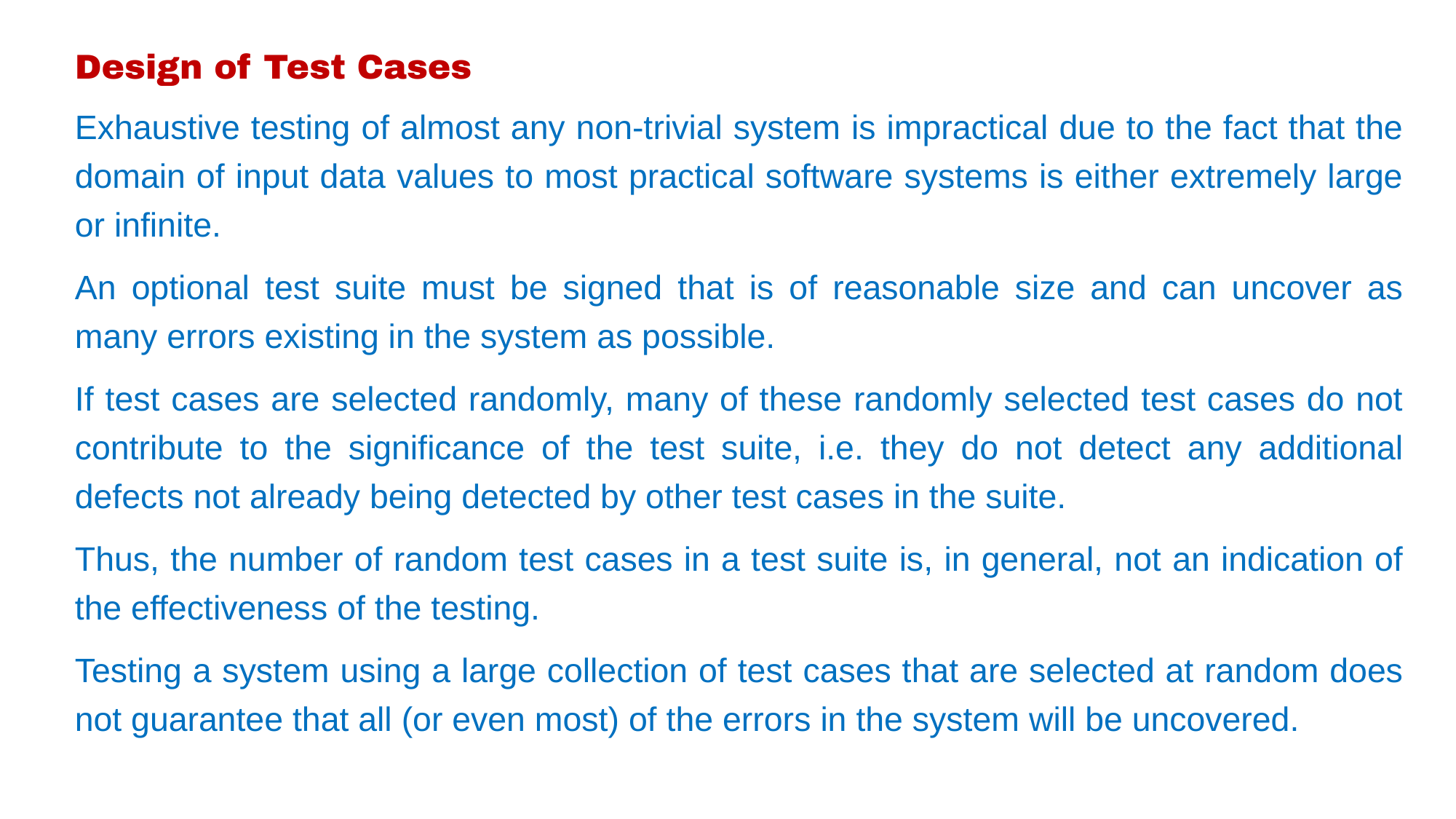

# Design of Test Cases
Exhaustive testing of almost any non-trivial system is impractical due to the fact that the domain of input data values to most practical software systems is either extremely large or infinite.
An optional test suite must be signed that is of reasonable size and can uncover as many errors existing in the system as possible.
If test cases are selected randomly, many of these randomly selected test cases do not contribute to the significance of the test suite, i.e. they do not detect any additional defects not already being detected by other test cases in the suite.
Thus, the number of random test cases in a test suite is, in general, not an indication of the effectiveness of the testing.
Testing a system using a large collection of test cases that are selected at random does not guarantee that all (or even most) of the errors in the system will be uncovered.